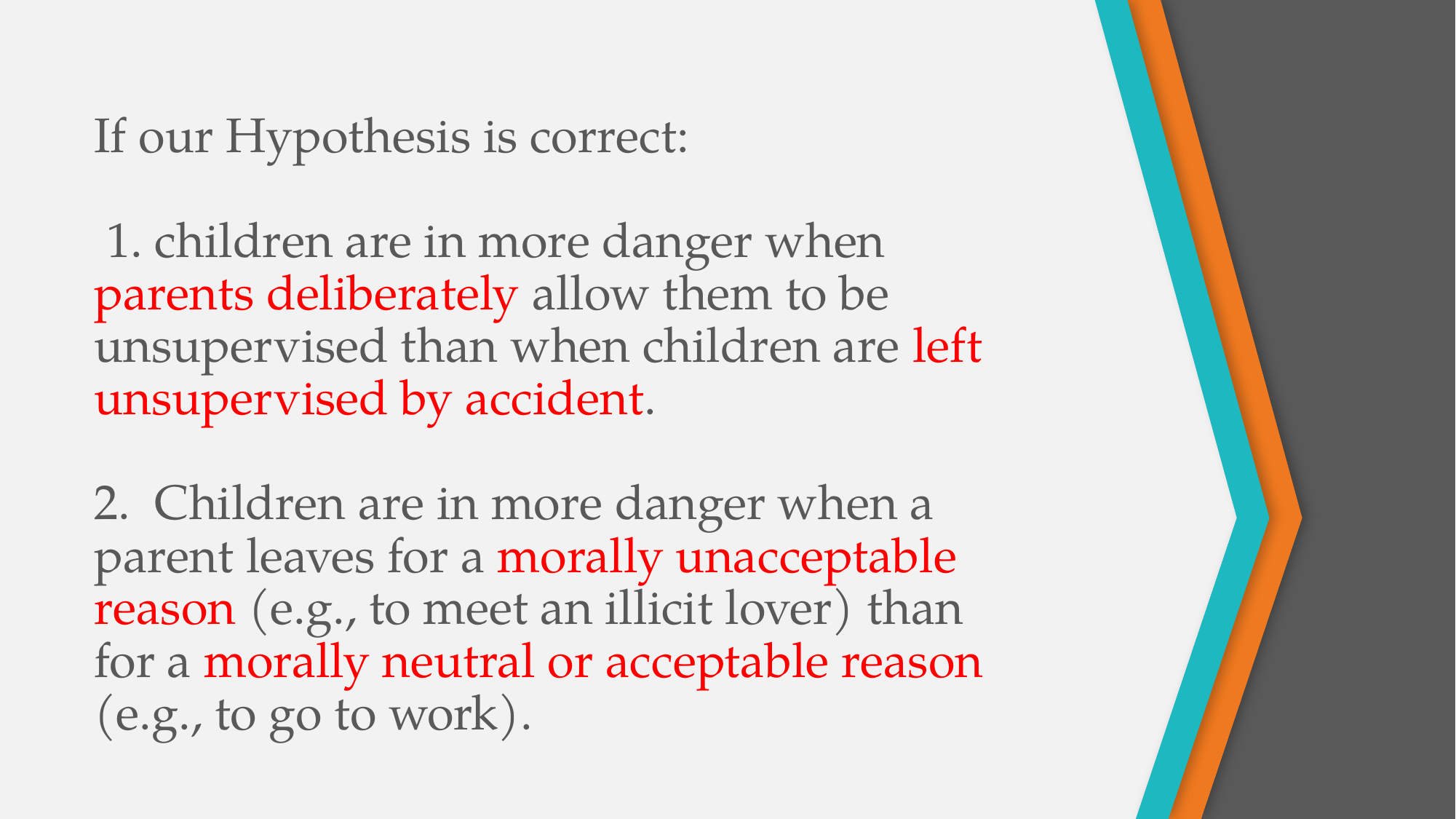

# If our Hypothesis is correct: 1. children are in more danger when parents deliberately allow them to be unsupervised than when children are left unsupervised by accident. 2.  Children are in more danger when a parent leaves for a morally unacceptable reason (e.g., to meet an illicit lover) than for a morally neutral or acceptable reason (e.g., to go to work).